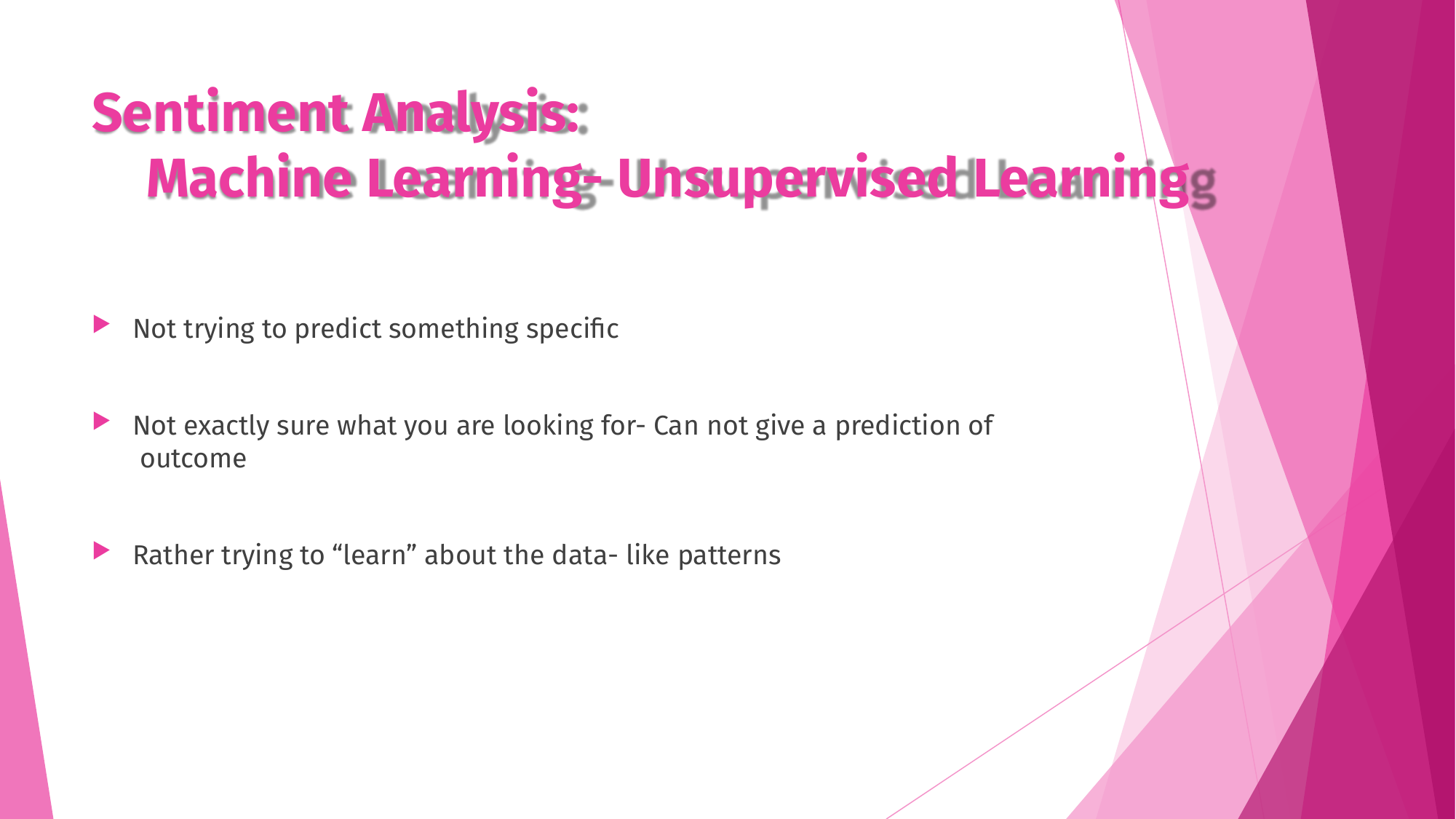

# Sentiment Analysis:
Machine Learning- Unsupervised Learning

Not trying to predict something specific

Not exactly sure what you are looking for- Can not give a prediction of  outcome

Rather trying to “learn” about the data- like patterns